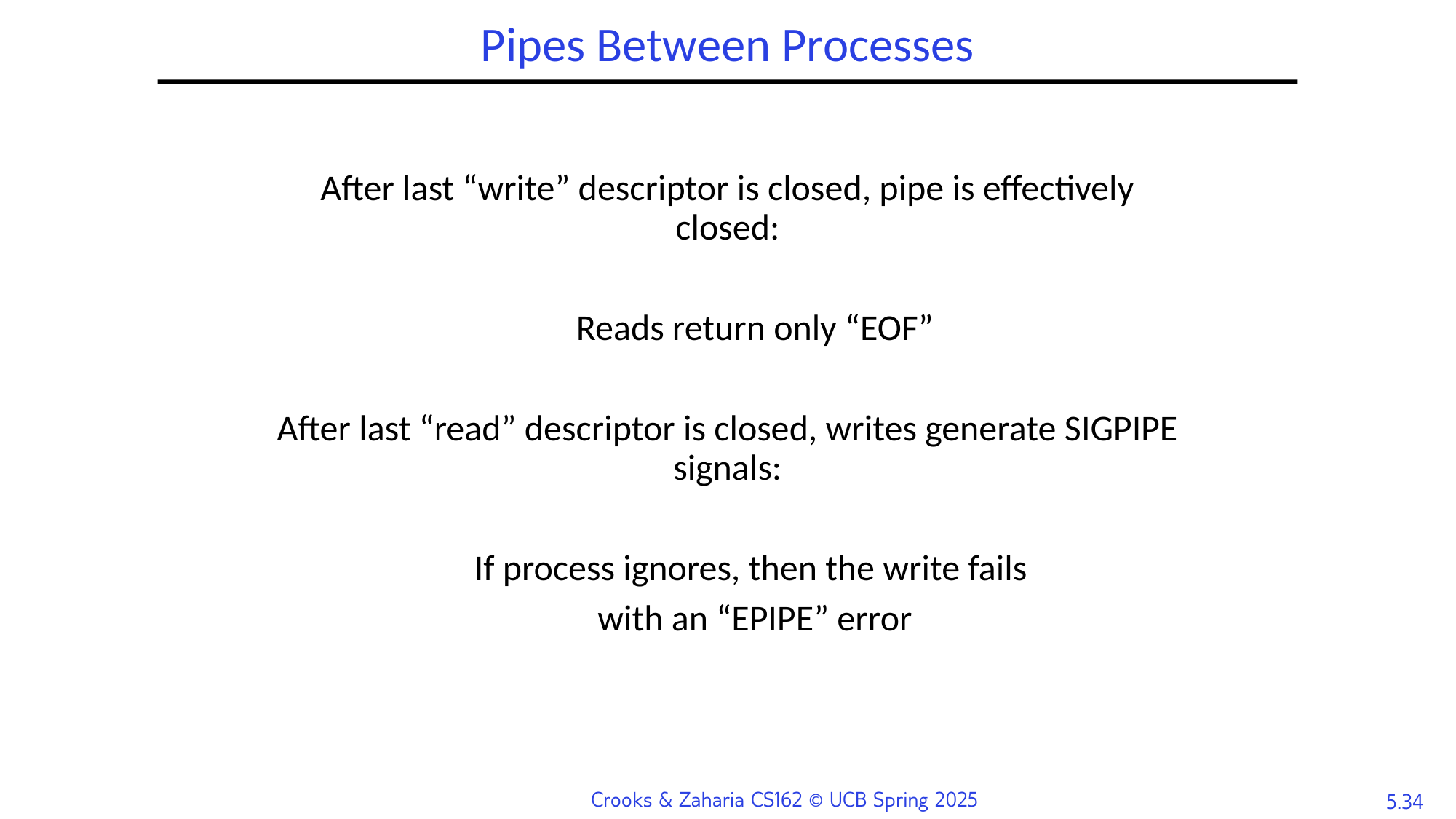

# Pipes Between Processes
After last “write” descriptor is closed, pipe is effectively closed:

Reads return only “EOF”

After last “read” descriptor is closed, writes generate SIGPIPE signals:

If process ignores, then the write fails
with an “EPIPE” error